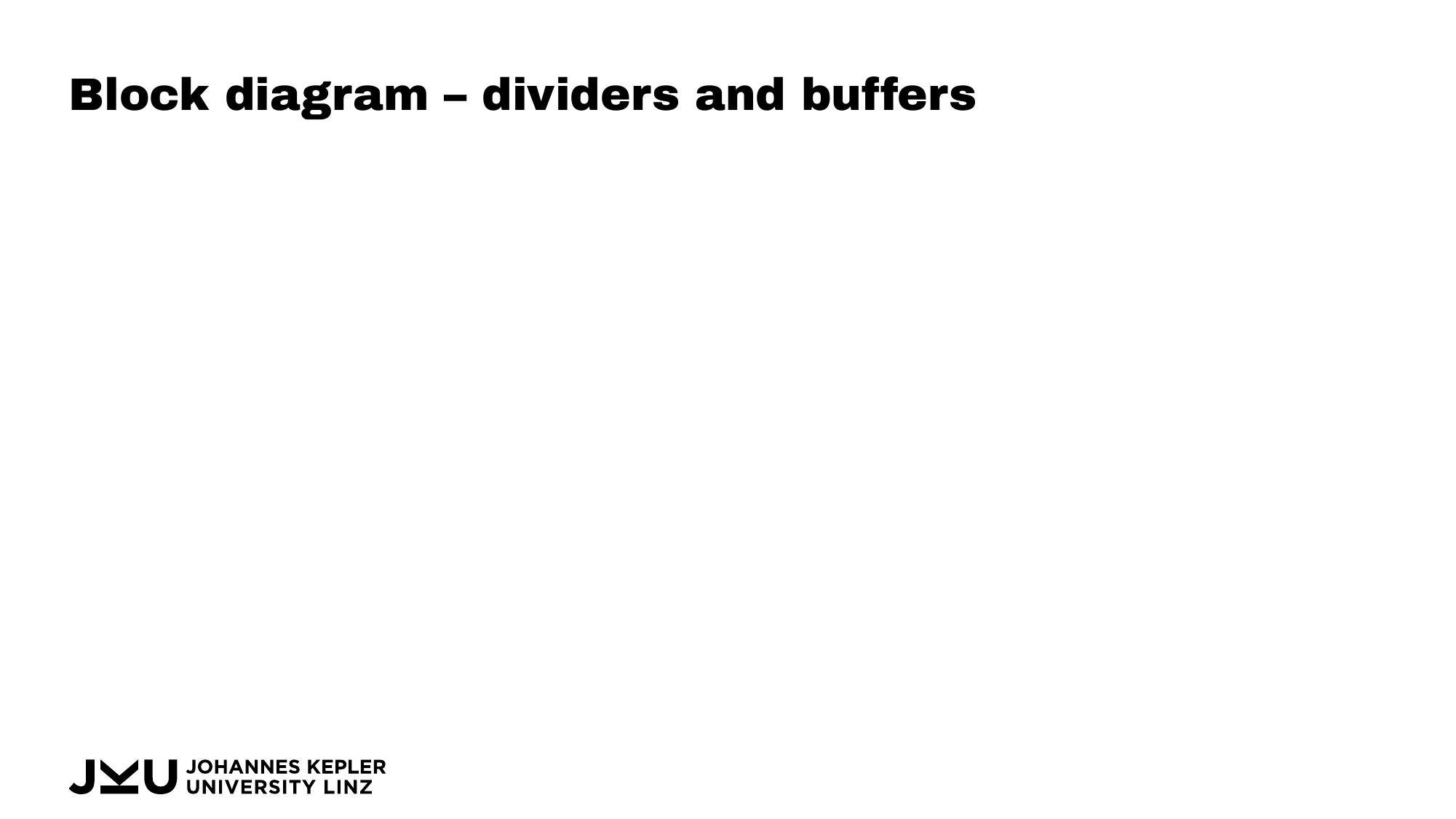

# Block diagram – dividers and buffers